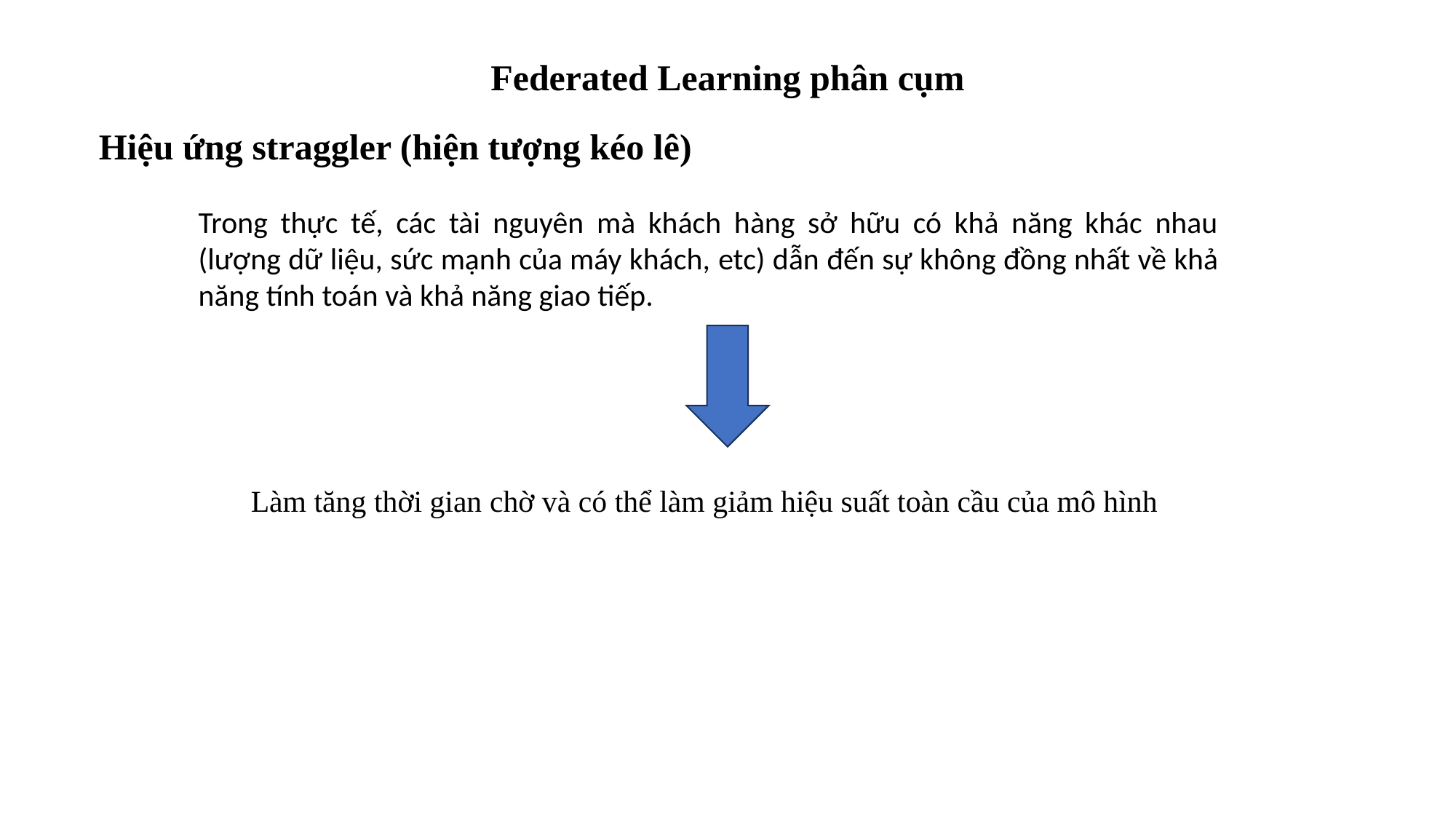

Federated Learning phân cụm
Hiệu ứng straggler (hiện tượng kéo lê)
Trong thực tế, các tài nguyên mà khách hàng sở hữu có khả năng khác nhau (lượng dữ liệu, sức mạnh của máy khách, etc) dẫn đến sự không đồng nhất về khả năng tính toán và khả năng giao tiếp.

Làm tăng thời gian chờ và có thể làm giảm hiệu suất toàn cầu của mô hình